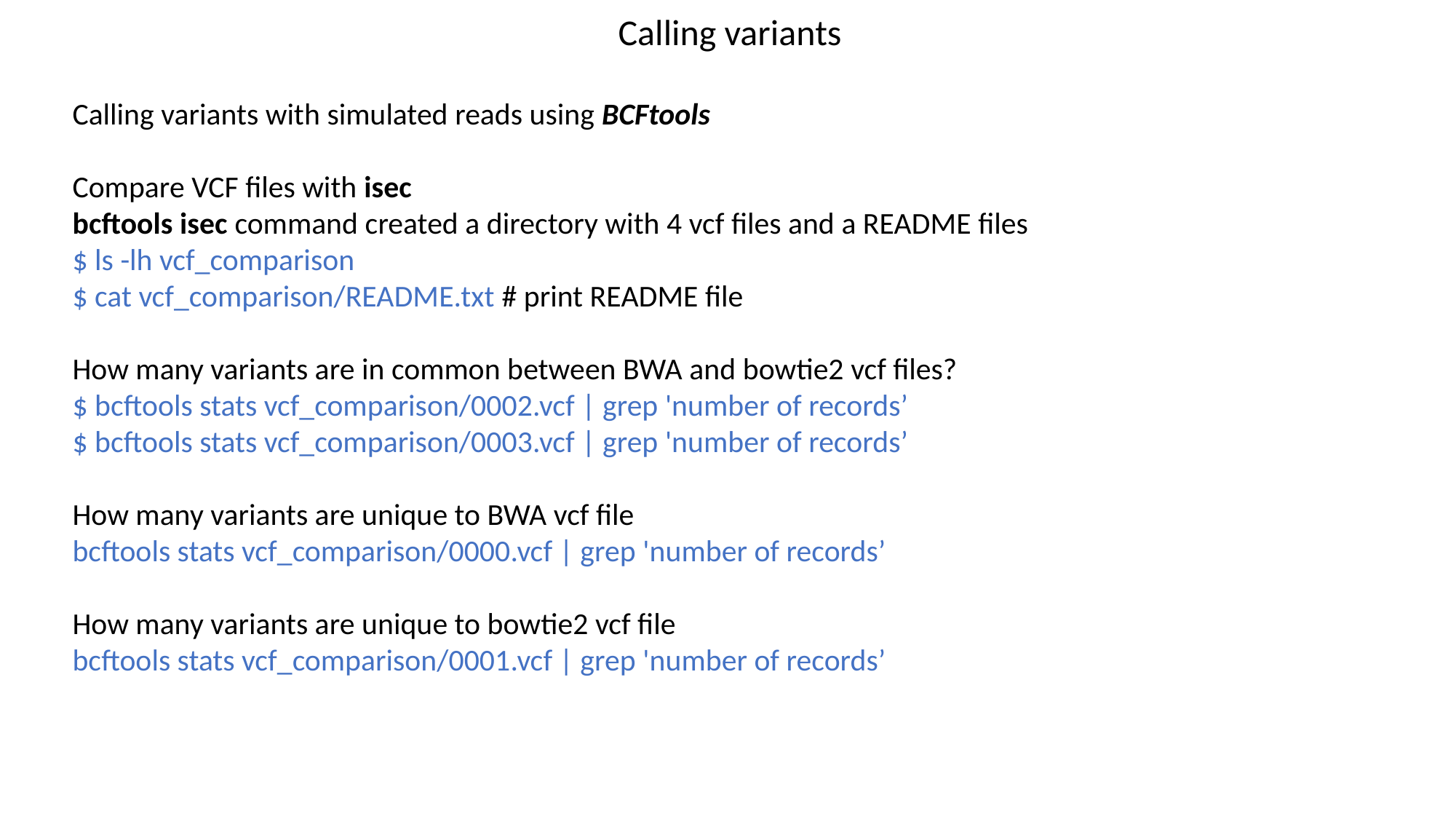

Calling variants
Calling variants with simulated reads using BCFtools

Compare VCF files with isec
bcftools isec command created a directory with 4 vcf files and a README files
$ ls -lh vcf_comparison
$ cat vcf_comparison/README.txt # print README file

How many variants are in common between BWA and bowtie2 vcf files?
$ bcftools stats vcf_comparison/0002.vcf | grep 'number of records’
$ bcftools stats vcf_comparison/0003.vcf | grep 'number of records’

How many variants are unique to BWA vcf file
bcftools stats vcf_comparison/0000.vcf | grep 'number of records’

How many variants are unique to bowtie2 vcf file
bcftools stats vcf_comparison/0001.vcf | grep 'number of records’